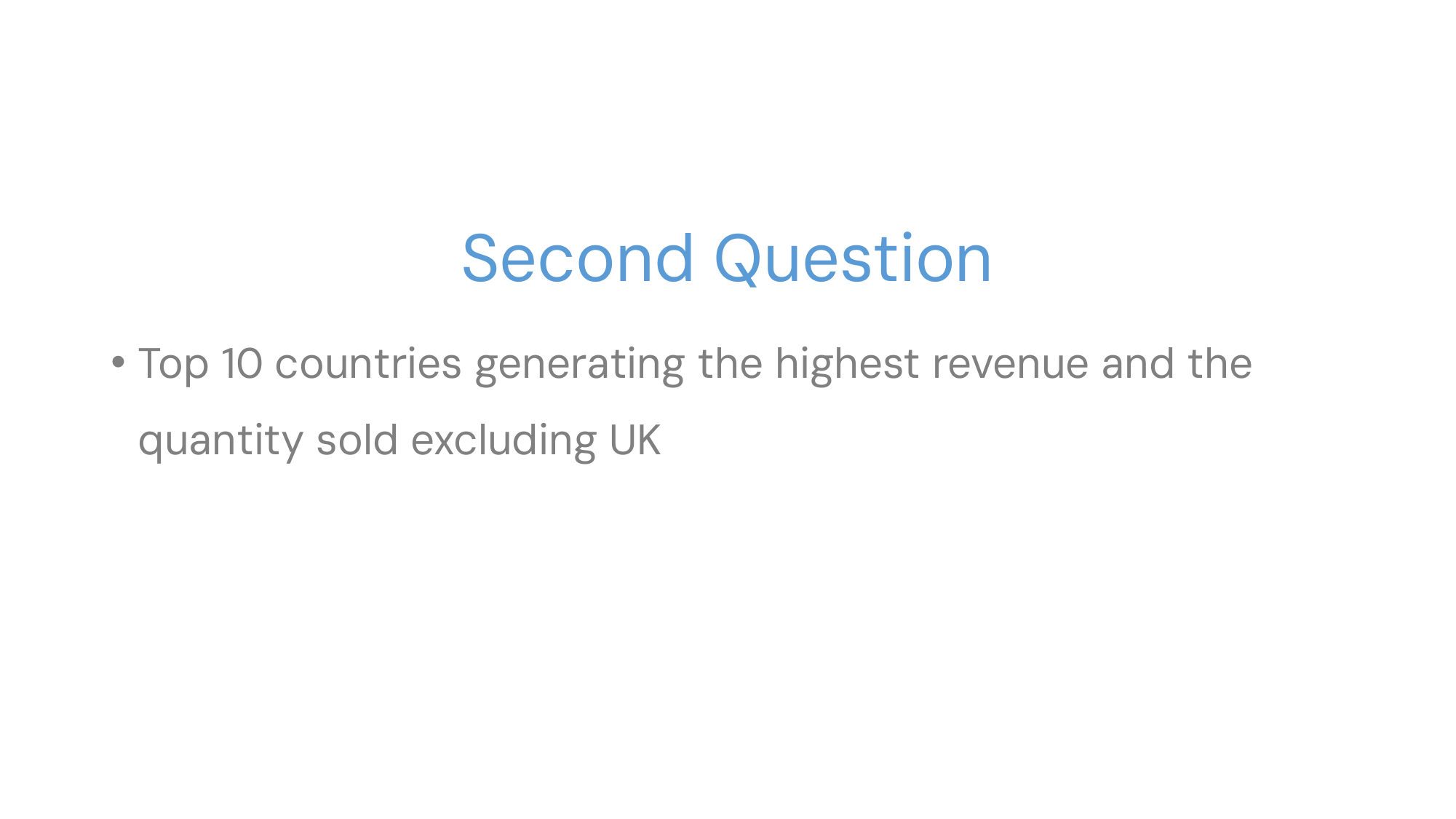

Second Question
Top 10 countries generating the highest revenue and the quantity sold excluding UK